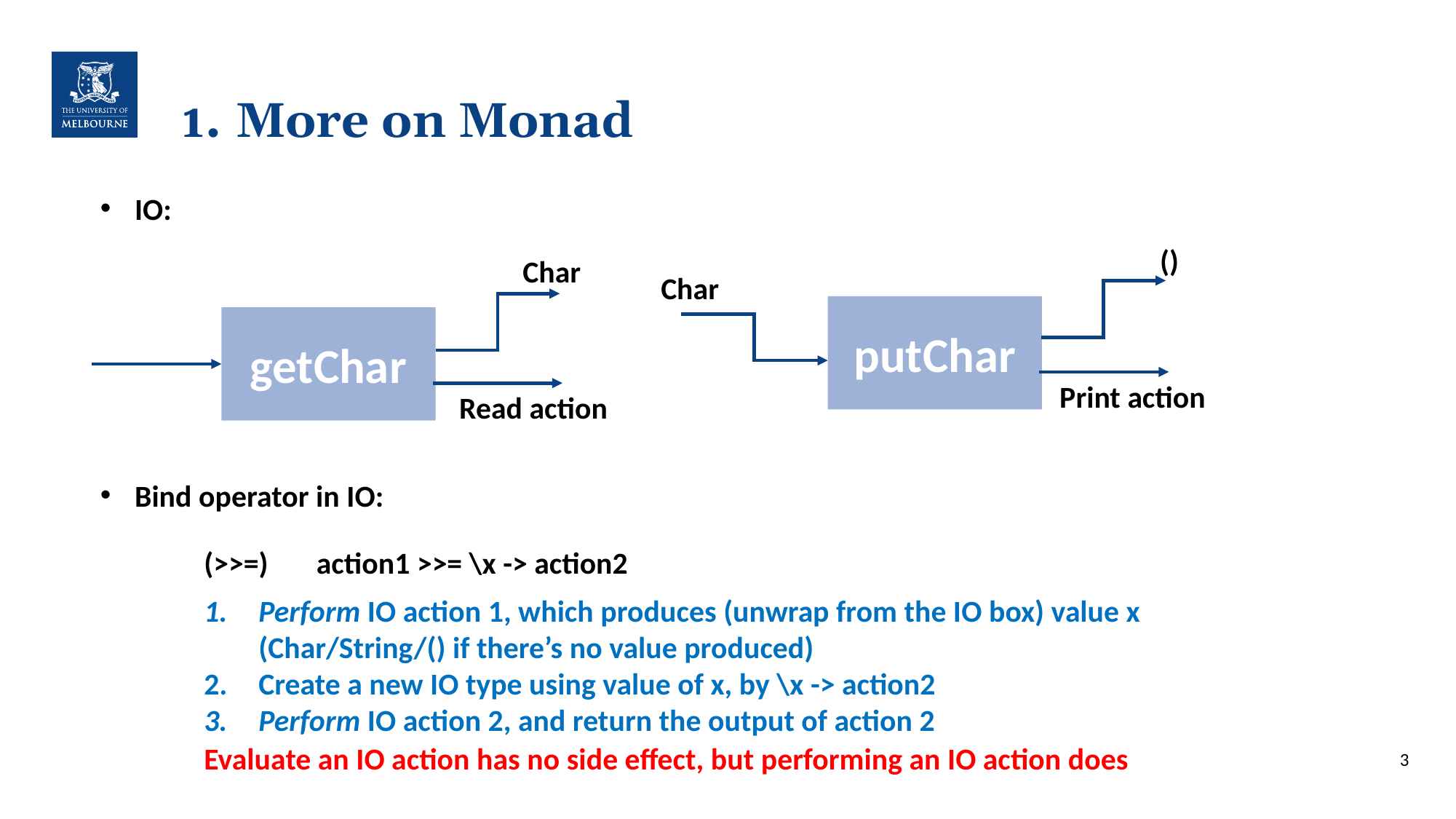

# More on Monad
IO:
()
Char
putChar
Print action
Char
getChar
Read action
Bind operator in IO:
(>>=)       action1 >>= \x -> action2
Perform IO action 1, which produces (unwrap from the IO box) value x (Char/String/() if there’s no value produced)
Create a new IO type using value of x, by \x -> action2
Perform IO action 2, and return the output of action 2
Evaluate an IO action has no side effect, but performing an IO action does
3